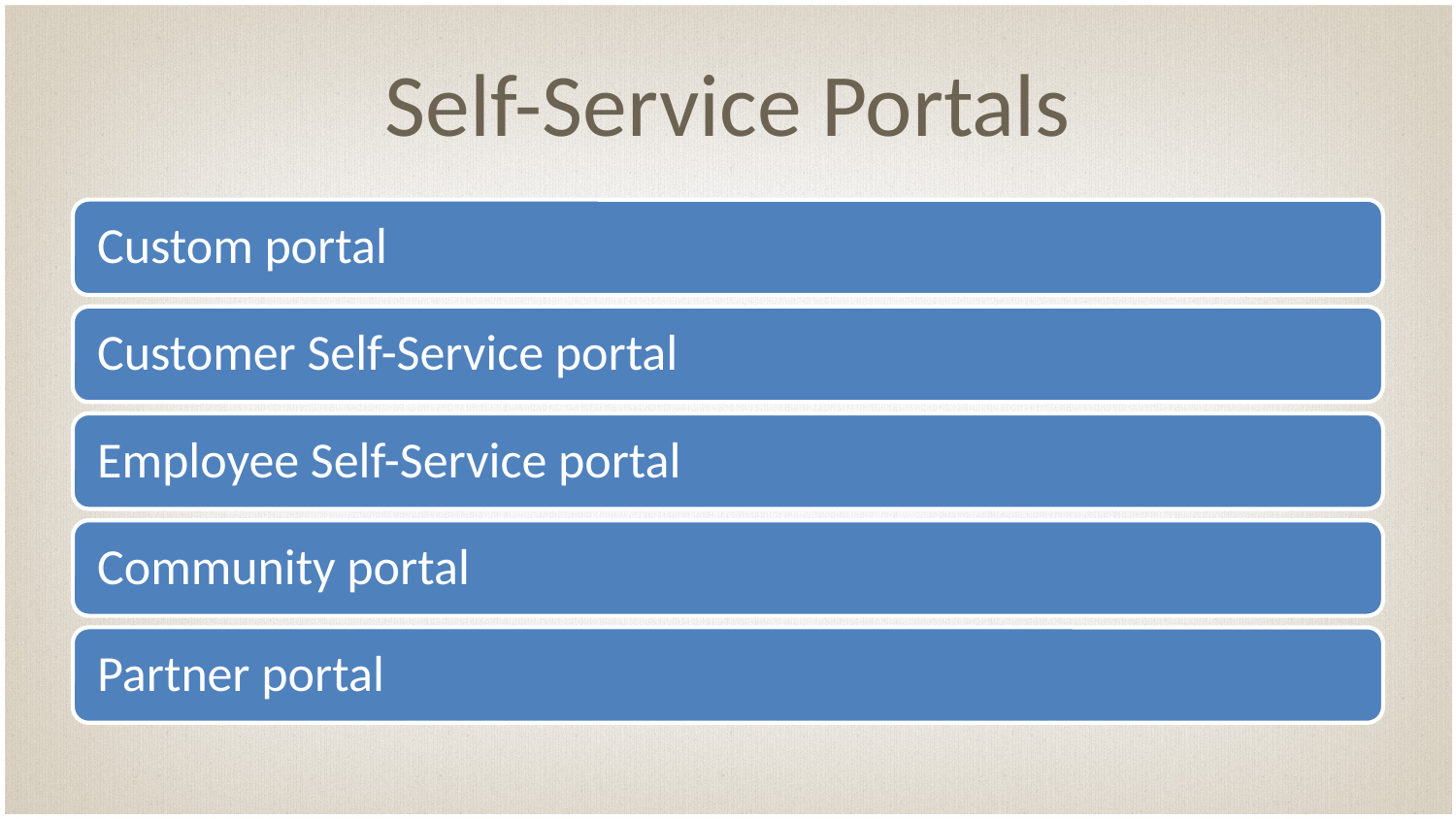

# Self-Service Portals
Custom portal
Customer Self-Service portal
Employee Self-Service portal
Community portal
Partner portal